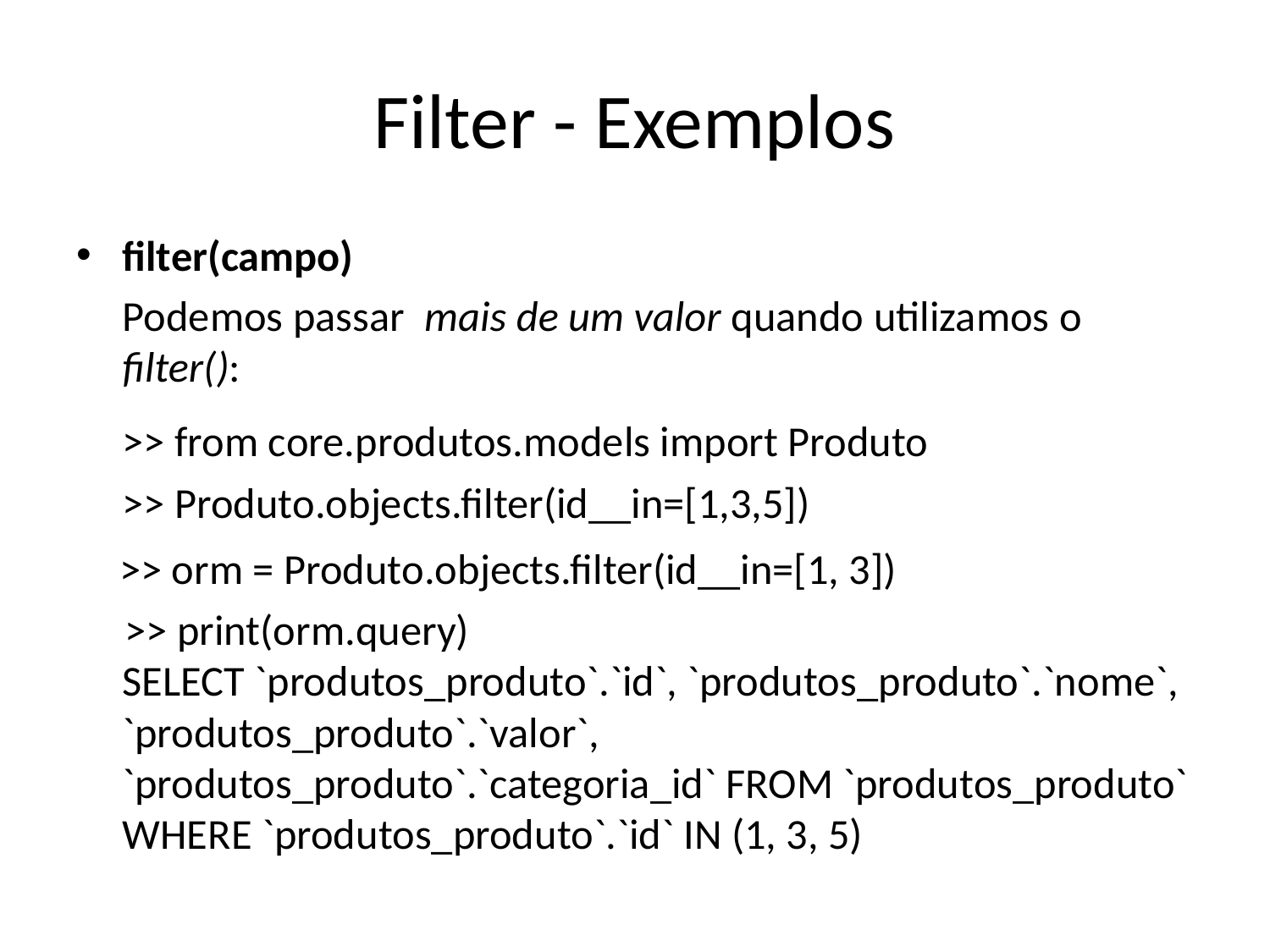

# Filter - Exemplos
filter(campo)
	Podemos passar  mais de um valor quando utilizamos o filter():
	>> from core.produtos.models import Produto
	>> Produto.objects.filter(id__in=[1,3,5])
    >> orm = Produto.objects.filter(id__in=[1, 3])
     >> print(orm.query)
SELECT `produtos_produto`.`id`, `produtos_produto`.`nome`, `produtos_produto`.`valor`, `produtos_produto`.`categoria_id` FROM `produtos_produto` WHERE `produtos_produto`.`id` IN (1, 3, 5)